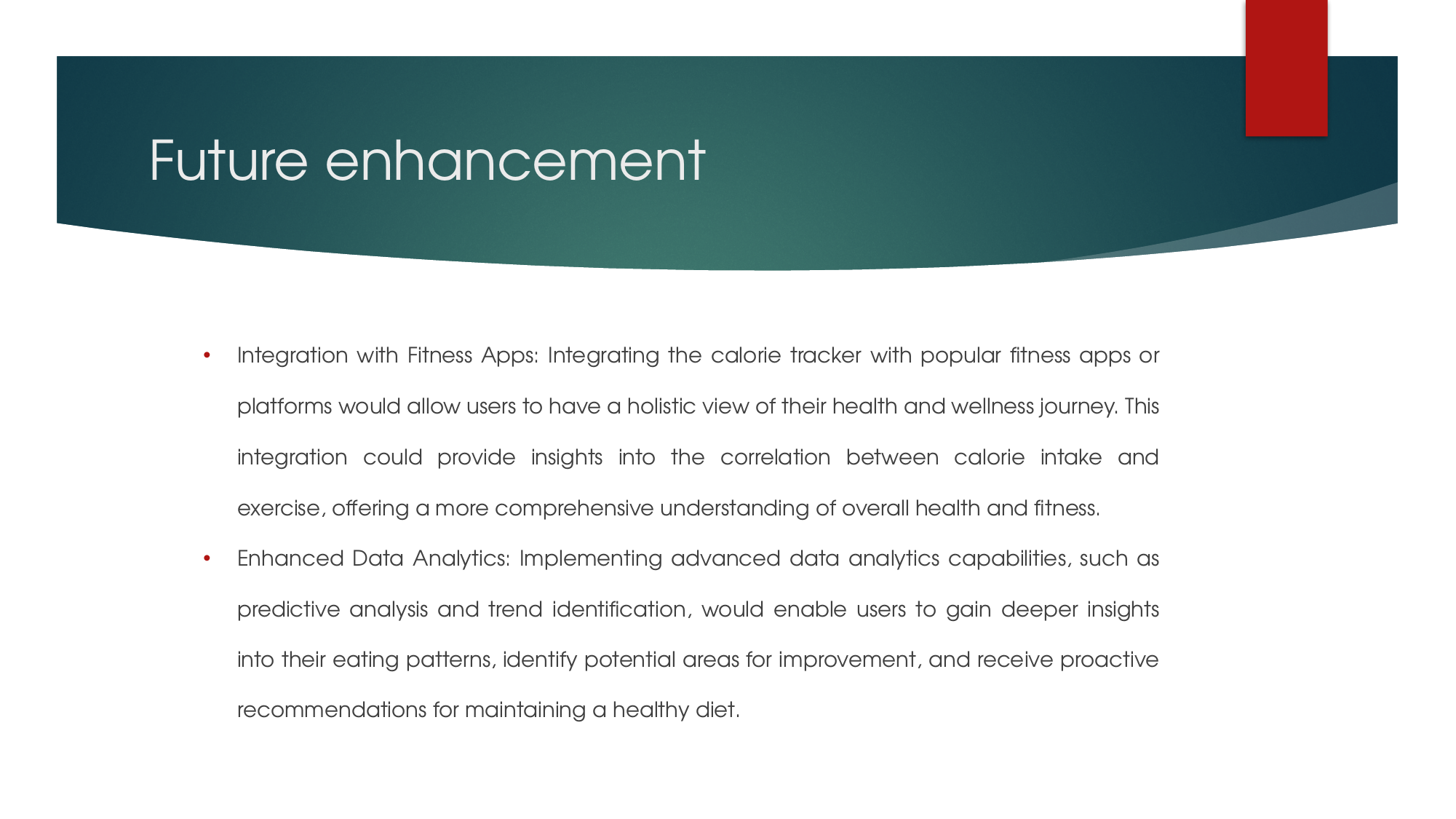

# Future enhancement
Integration with Fitness Apps: Integrating the calorie tracker with popular fitness apps or platforms would allow users to have a holistic view of their health and wellness journey. This integration could provide insights into the correlation between calorie intake and exercise, offering a more comprehensive understanding of overall health and fitness.
Enhanced Data Analytics: Implementing advanced data analytics capabilities, such as predictive analysis and trend identification, would enable users to gain deeper insights into their eating patterns, identify potential areas for improvement, and receive proactive recommendations for maintaining a healthy diet.